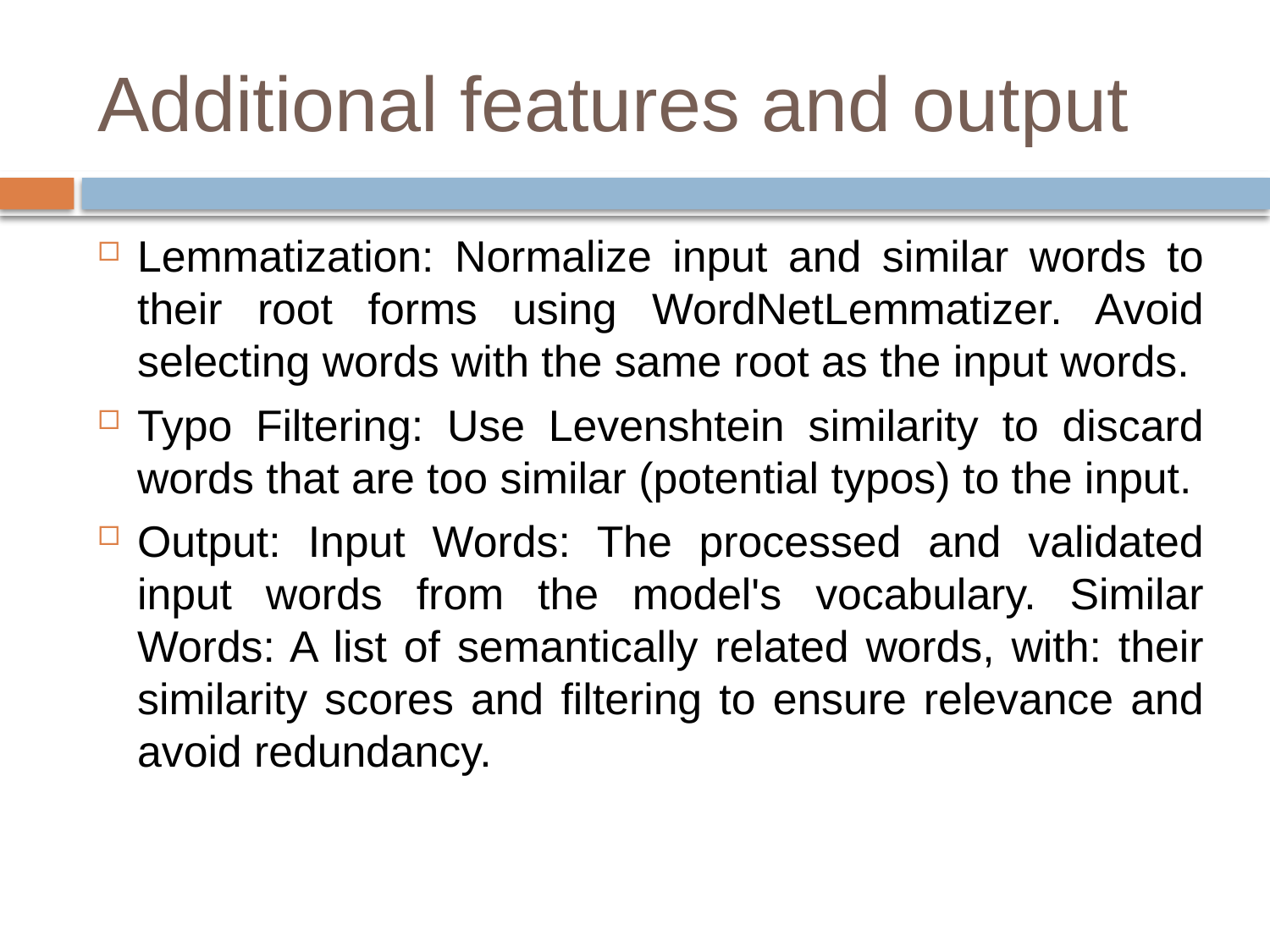

# Additional features and output
Lemmatization: Normalize input and similar words to their root forms using WordNetLemmatizer. Avoid selecting words with the same root as the input words.
Typo Filtering: Use Levenshtein similarity to discard words that are too similar (potential typos) to the input.
Output: Input Words: The processed and validated input words from the model's vocabulary. Similar Words: A list of semantically related words, with: their similarity scores and filtering to ensure relevance and avoid redundancy.